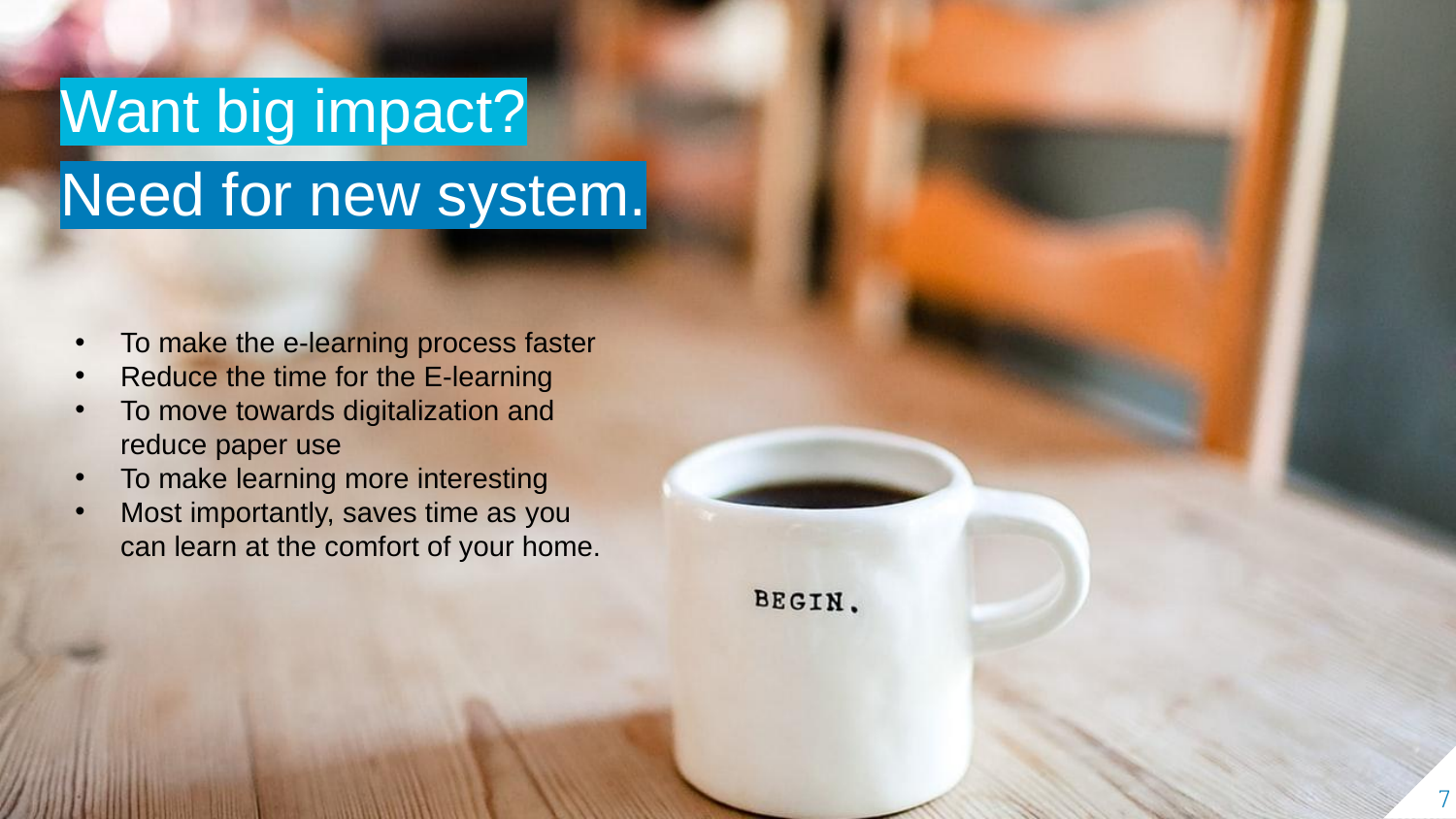

Want big impact?
Need for new system.
To make the e-learning process faster
Reduce the time for the E-learning
To move towards digitalization and reduce paper use
To make learning more interesting
Most importantly, saves time as you can learn at the comfort of your home.
7